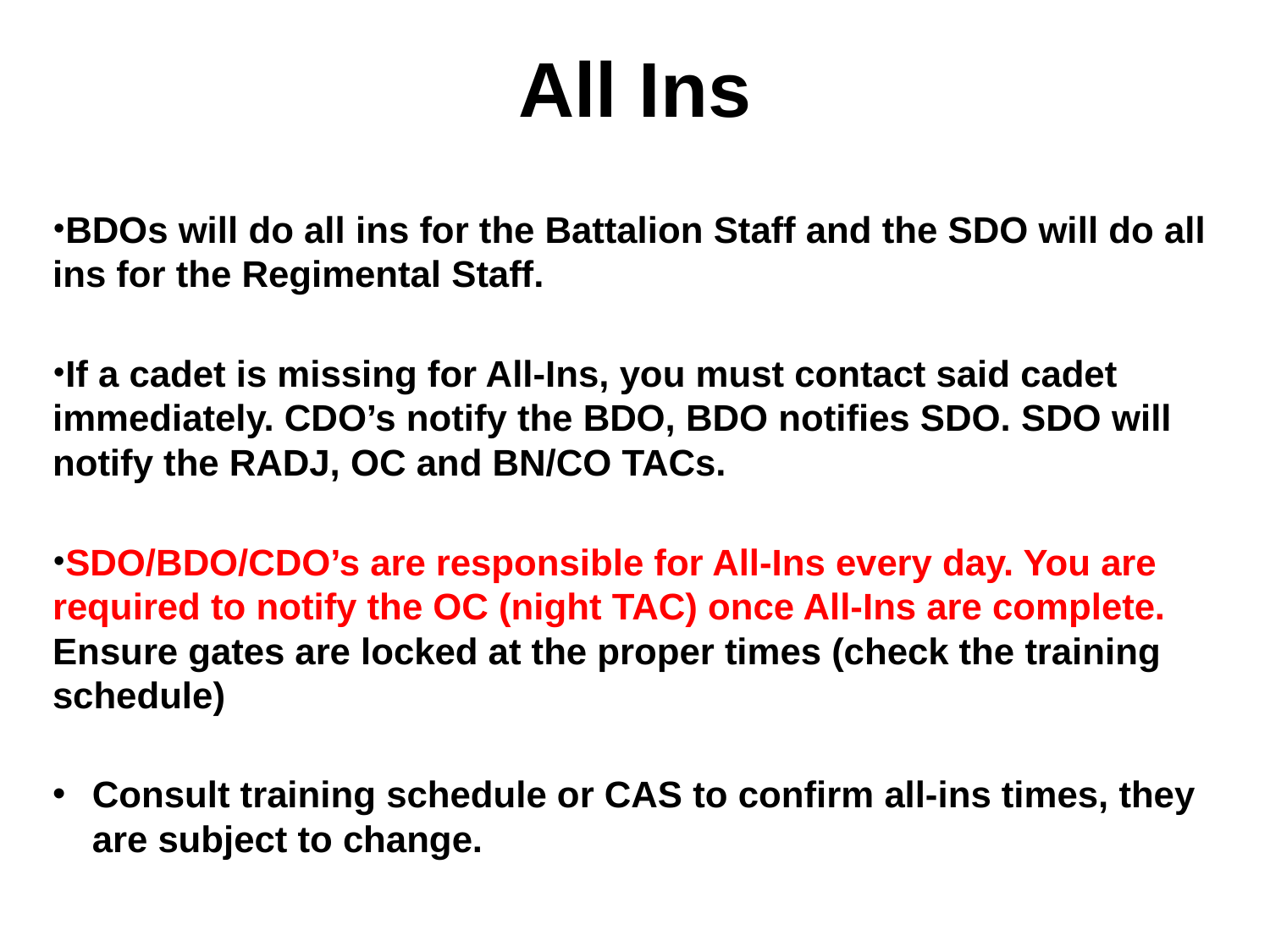

# All Ins

BDOs will do all ins for the Battalion Staff and the SDO will do all ins for the Regimental Staff.
If a cadet is missing for All-Ins, you must contact said cadet immediately. CDO’s notify the BDO, BDO notifies SDO. SDO will notify the RADJ, OC and BN/CO TACs.
SDO/BDO/CDO’s are responsible for All-Ins every day. You are required to notify the OC (night TAC) once All-Ins are complete. Ensure gates are locked at the proper times (check the training schedule)
Consult training schedule or CAS to confirm all-ins times, they are subject to change.